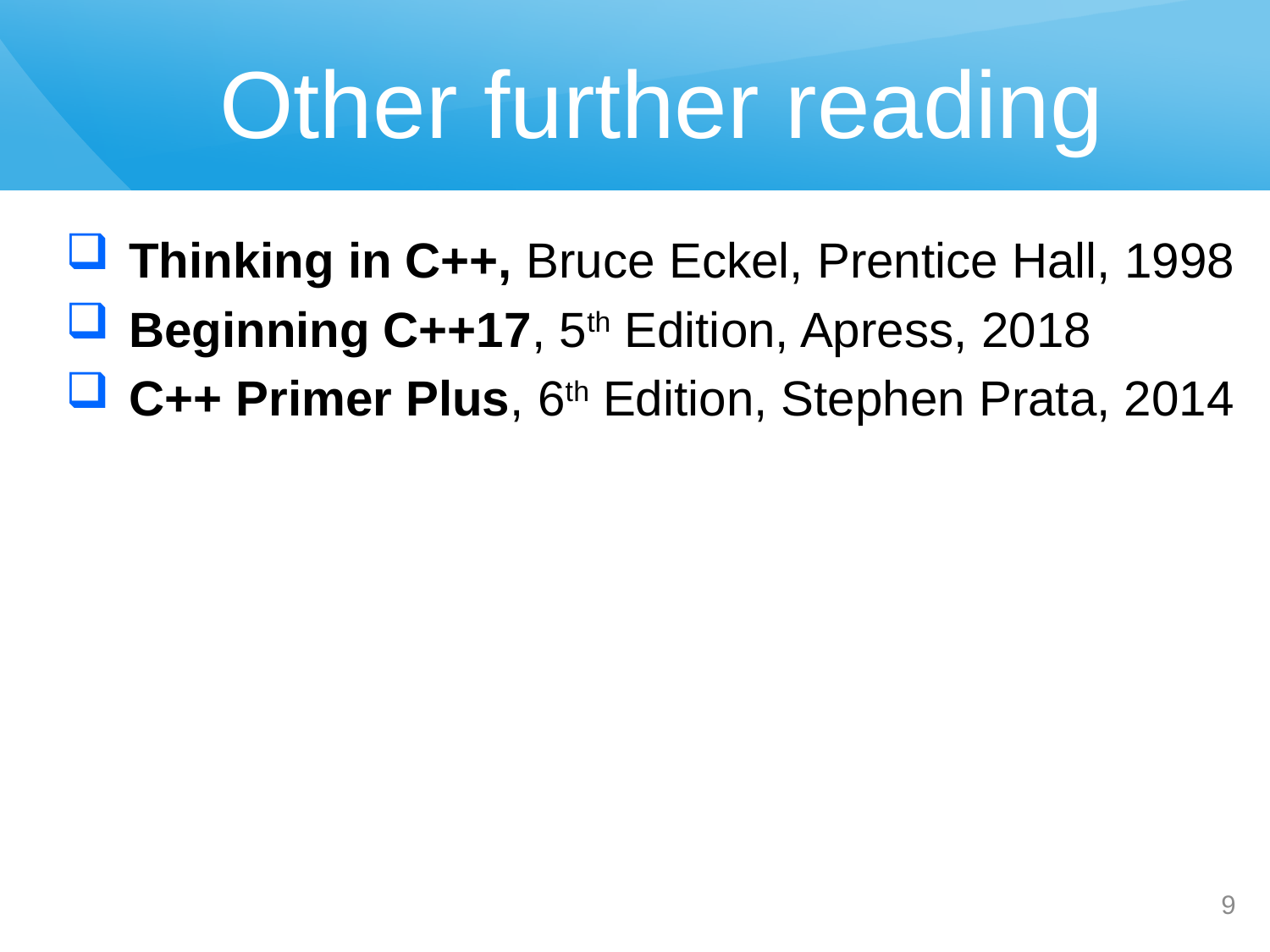

# Other further reading
Thinking in C++, Bruce Eckel, Prentice Hall, 1998
Beginning C++17, 5th Edition, Apress, 2018
C++ Primer Plus, 6th Edition, Stephen Prata, 2014

9